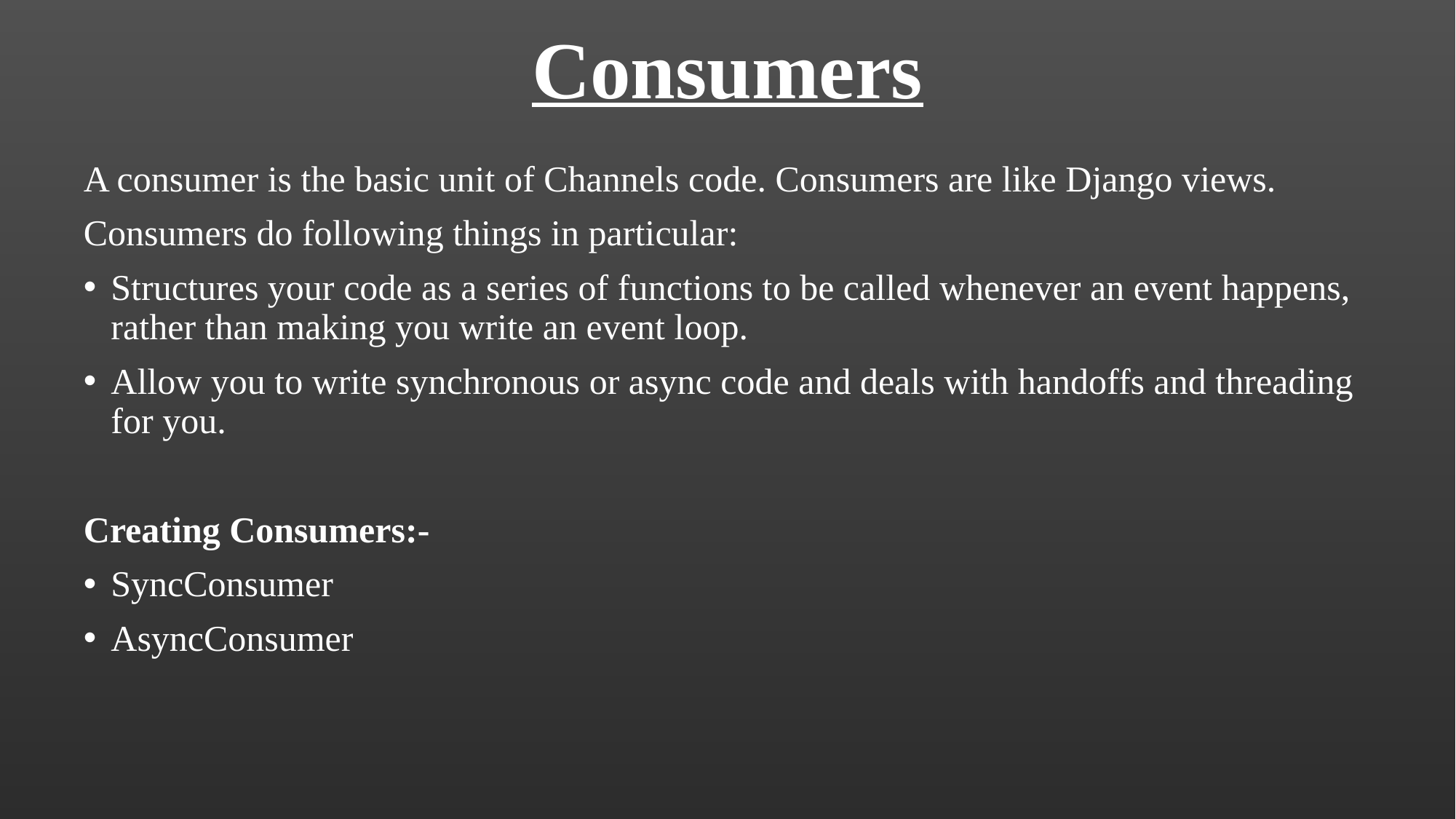

# Consumers
A consumer is the basic unit of Channels code. Consumers are like Django views.
Consumers do following things in particular:
Structures your code as a series of functions to be called whenever an event happens, rather than making you write an event loop.
Allow you to write synchronous or async code and deals with handoffs and threading for you.

Creating Consumers:-
SyncConsumer
AsyncConsumer